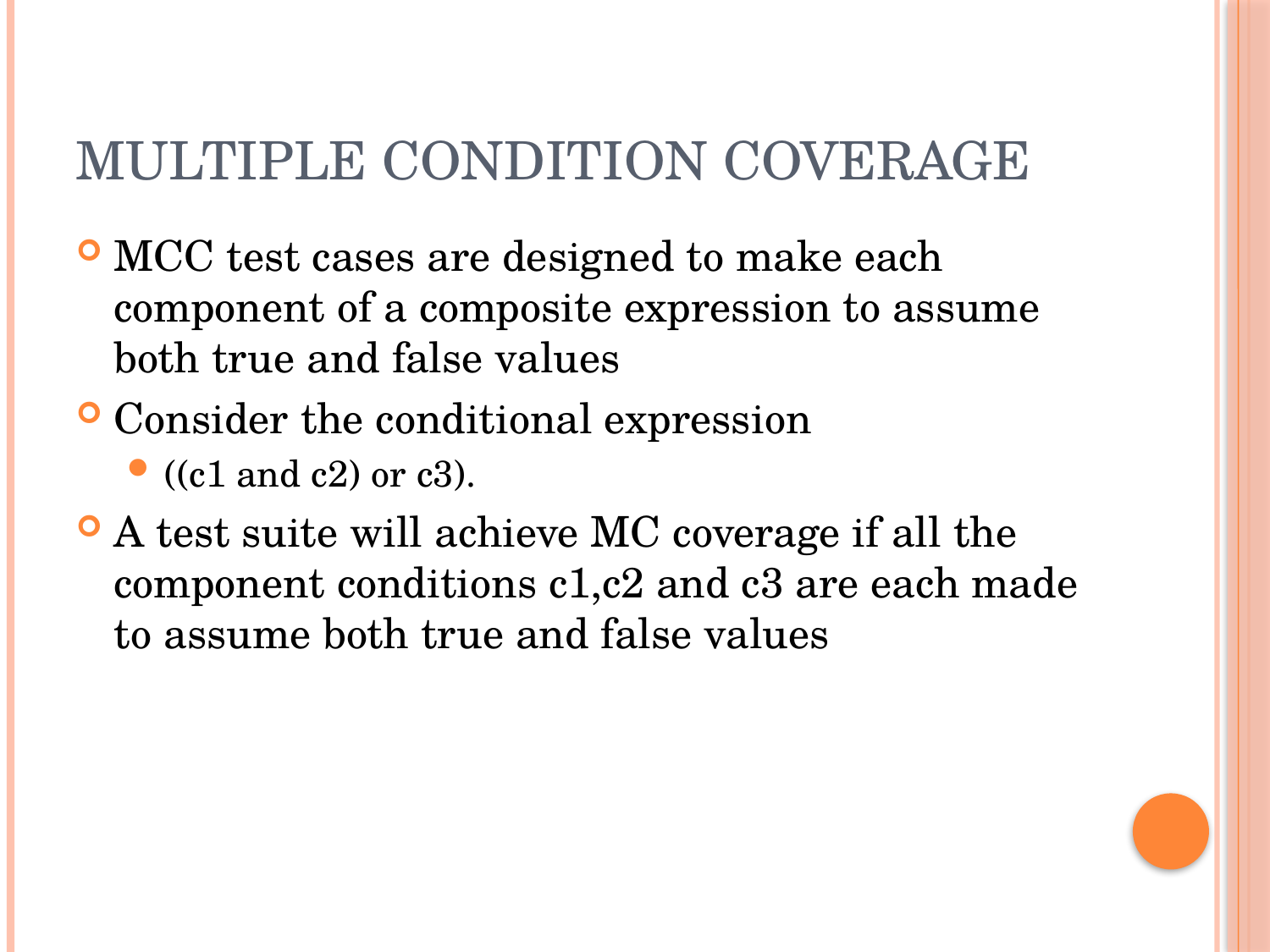

# Multiple Condition Coverage
MCC test cases are designed to make each component of a composite expression to assume both true and false values
Consider the conditional expression
((c1 and c2) or c3).
A test suite will achieve MC coverage if all the component conditions c1,c2 and c3 are each made to assume both true and false values